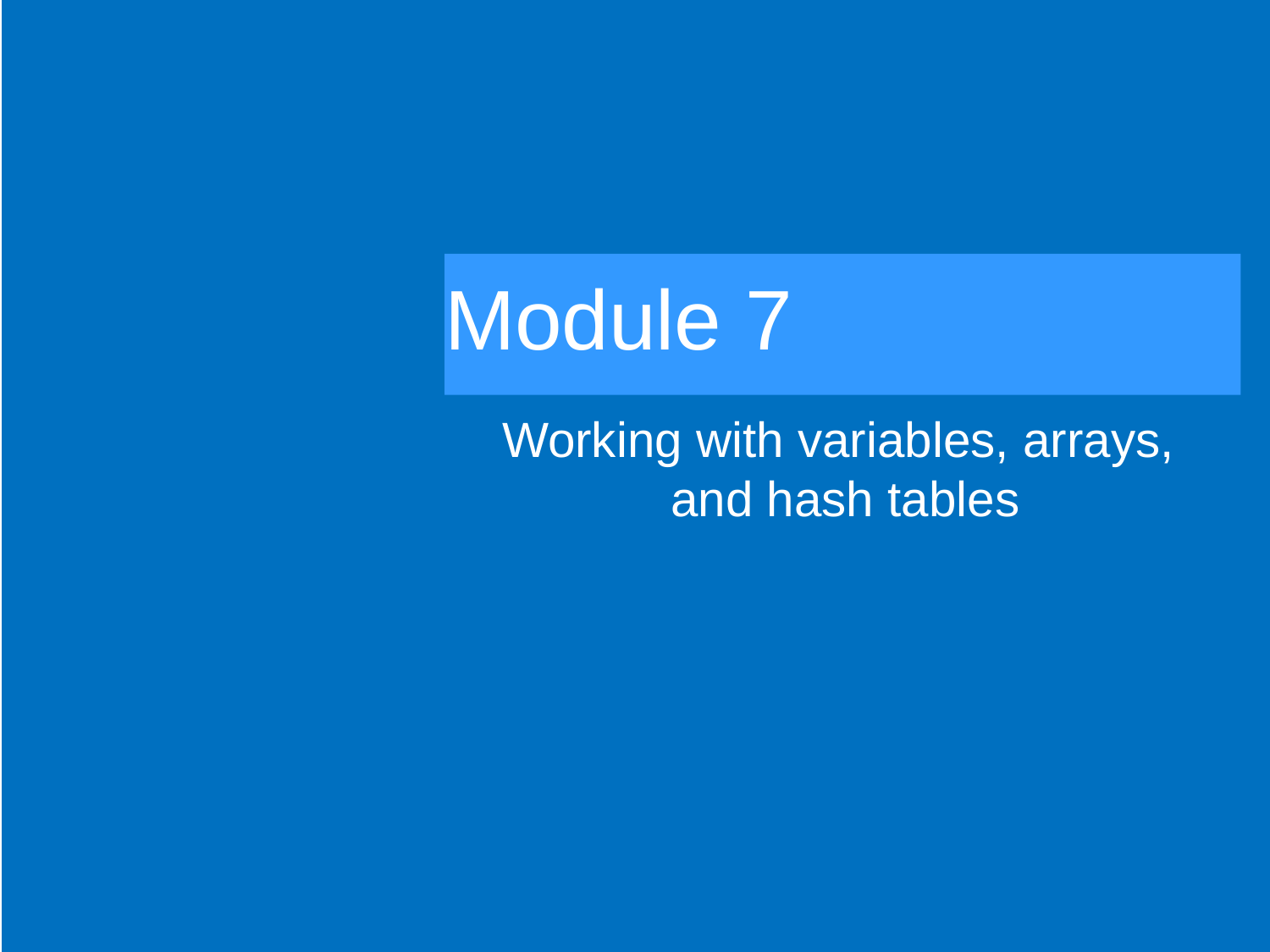

# Module 7
Working with variables, arrays,
and hash tables